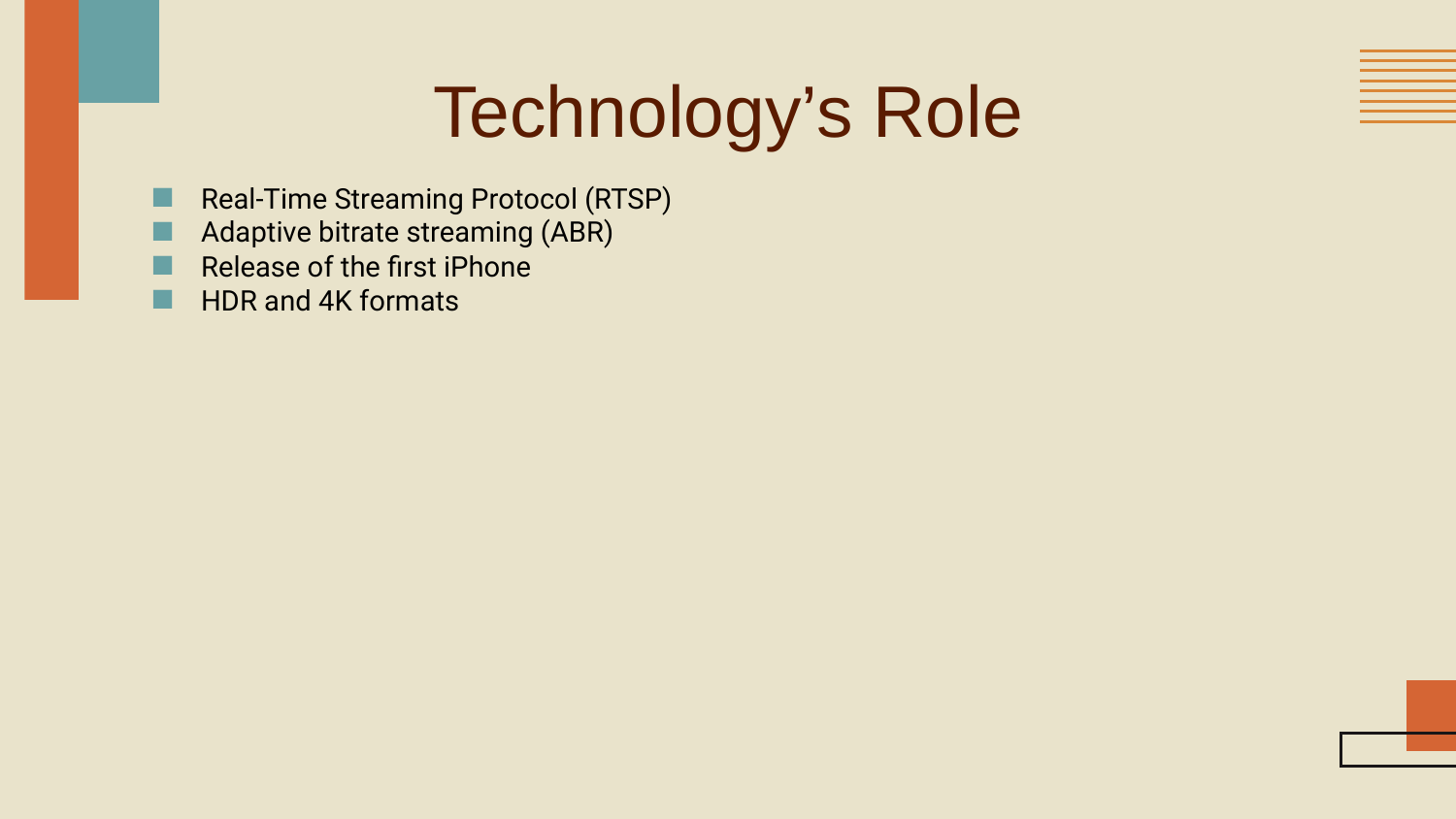

# Technology’s Role
Real-Time Streaming Protocol (RTSP)
Adaptive bitrate streaming (ABR)
Release of the first iPhone
HDR and 4K formats